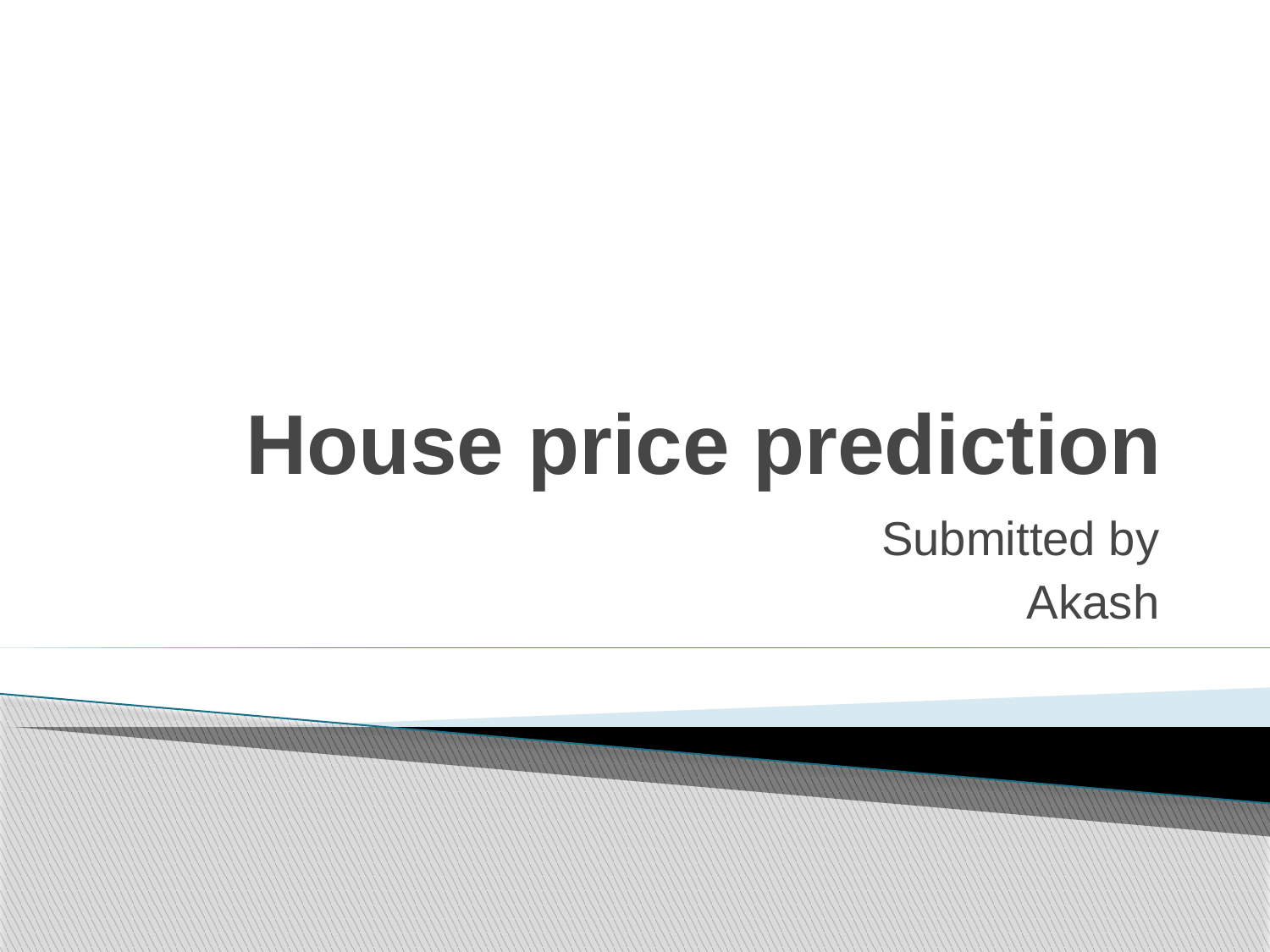

# House price prediction
Submitted by
Akash